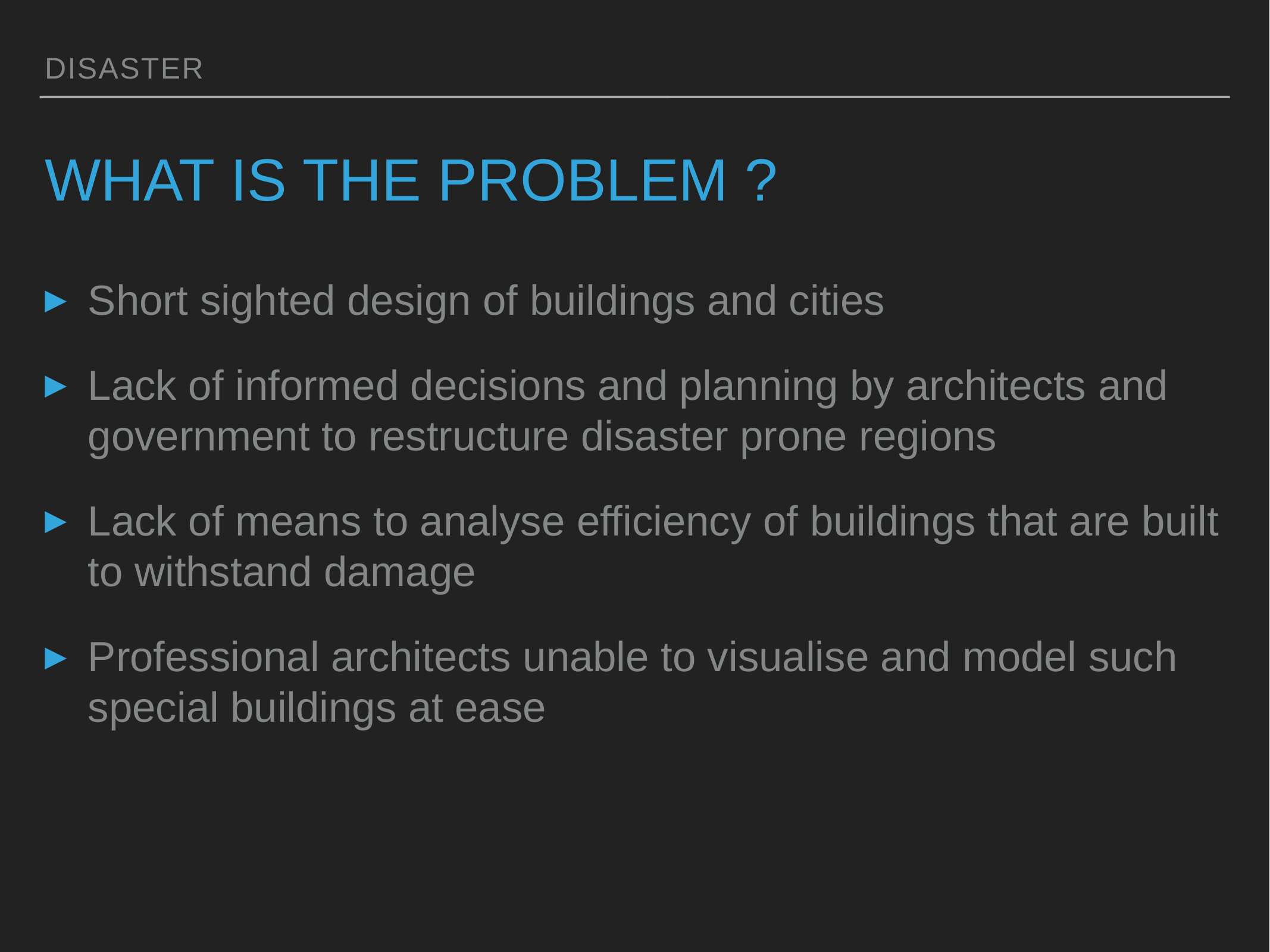

Disaster
# What is the problem ?
Short sighted design of buildings and cities
Lack of informed decisions and planning by architects and government to restructure disaster prone regions
Lack of means to analyse efficiency of buildings that are built to withstand damage
Professional architects unable to visualise and model such special buildings at ease